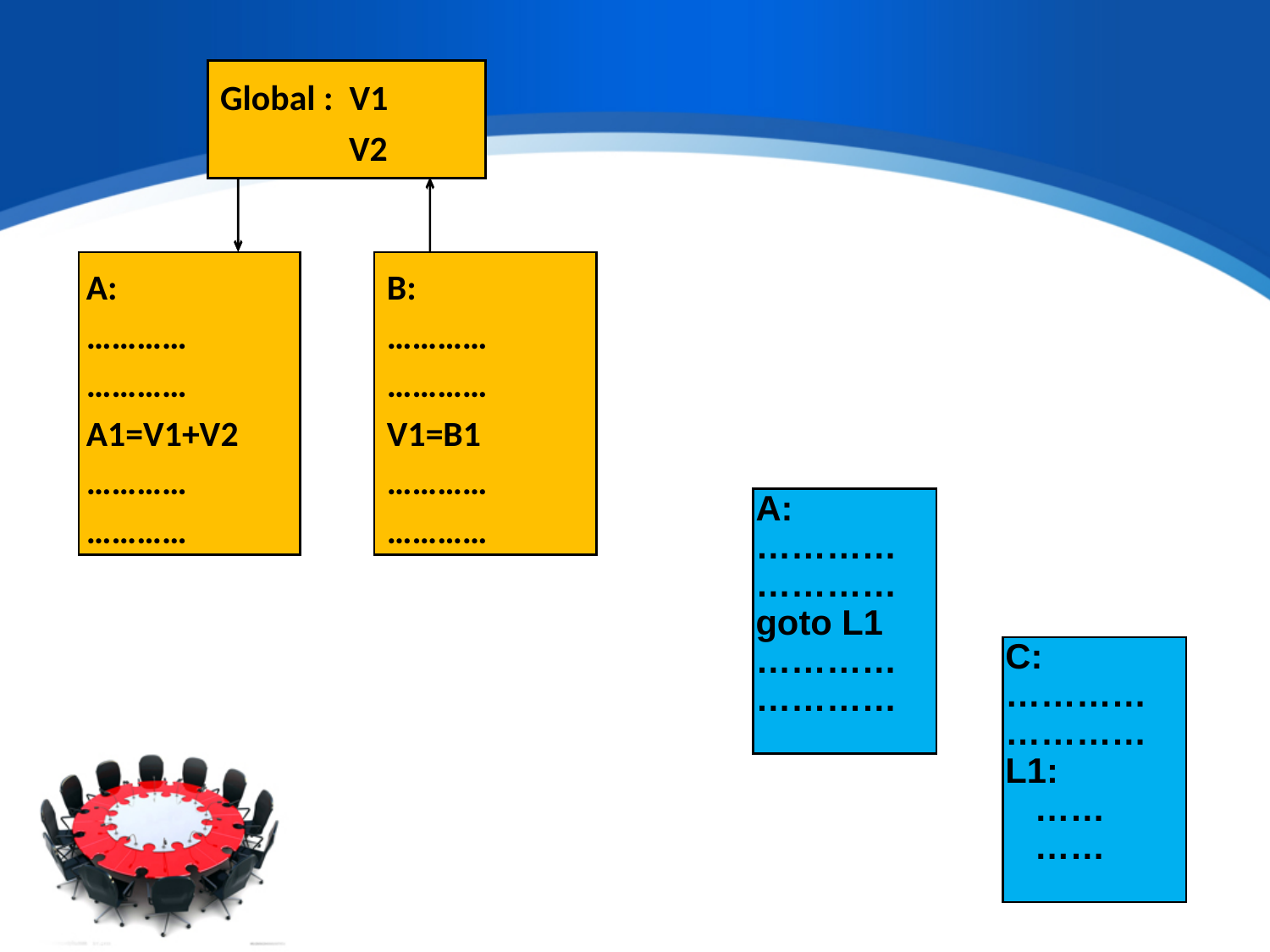

Global :  V1
                V2

A:
…………
…………
A1=V1+V2
…………
…………
B:
…………
…………
V1=B1
…………
…………
A:
…………
…………
goto L1
…………
…………
C:
…………
…………
L1:
   ……
   ……